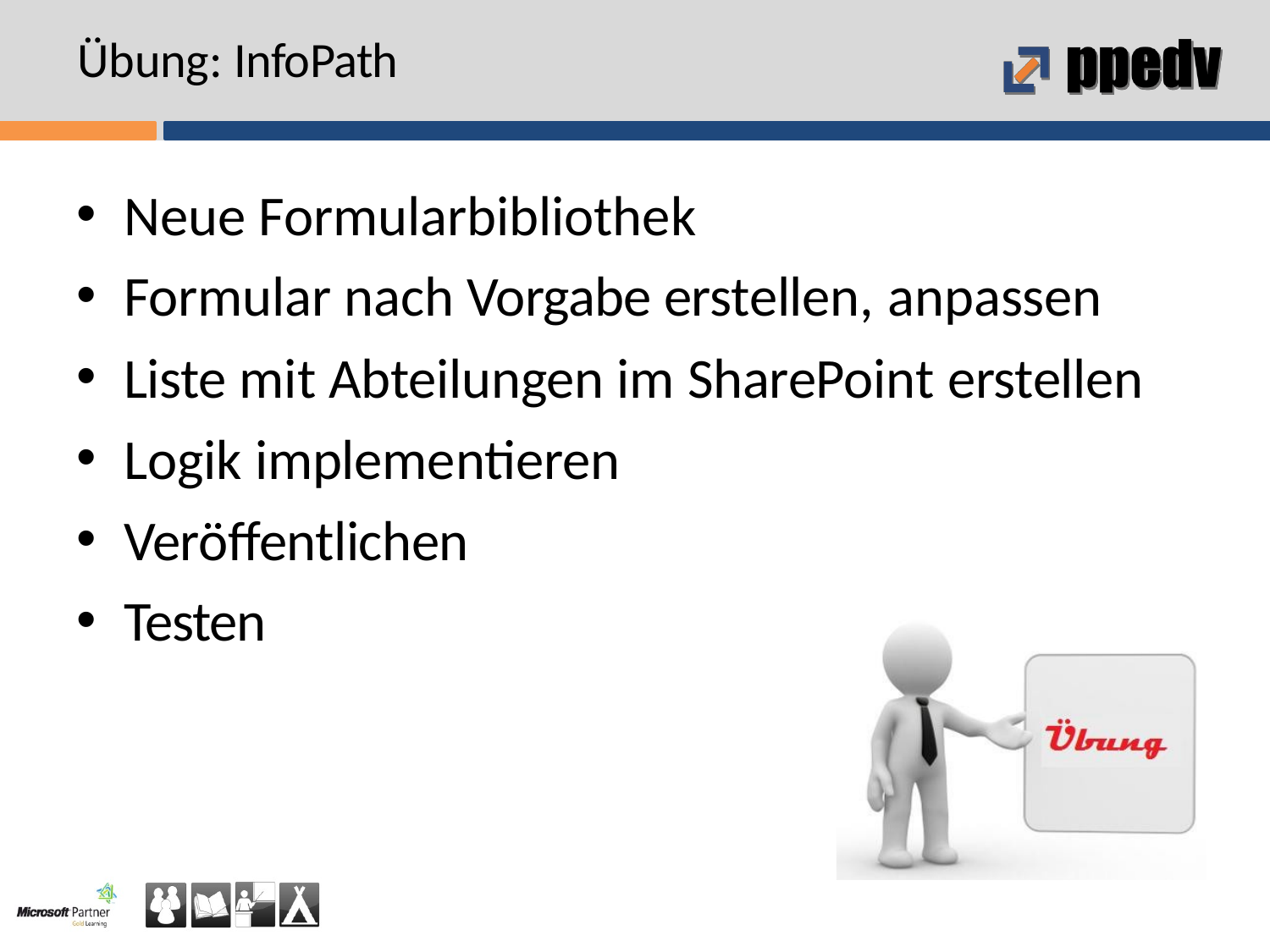

# Übung: InfoPath
Neue Formularbibliothek
Formular nach Vorgabe erstellen, anpassen
Liste mit Abteilungen im SharePoint erstellen
Logik implementieren
Veröffentlichen
Testen